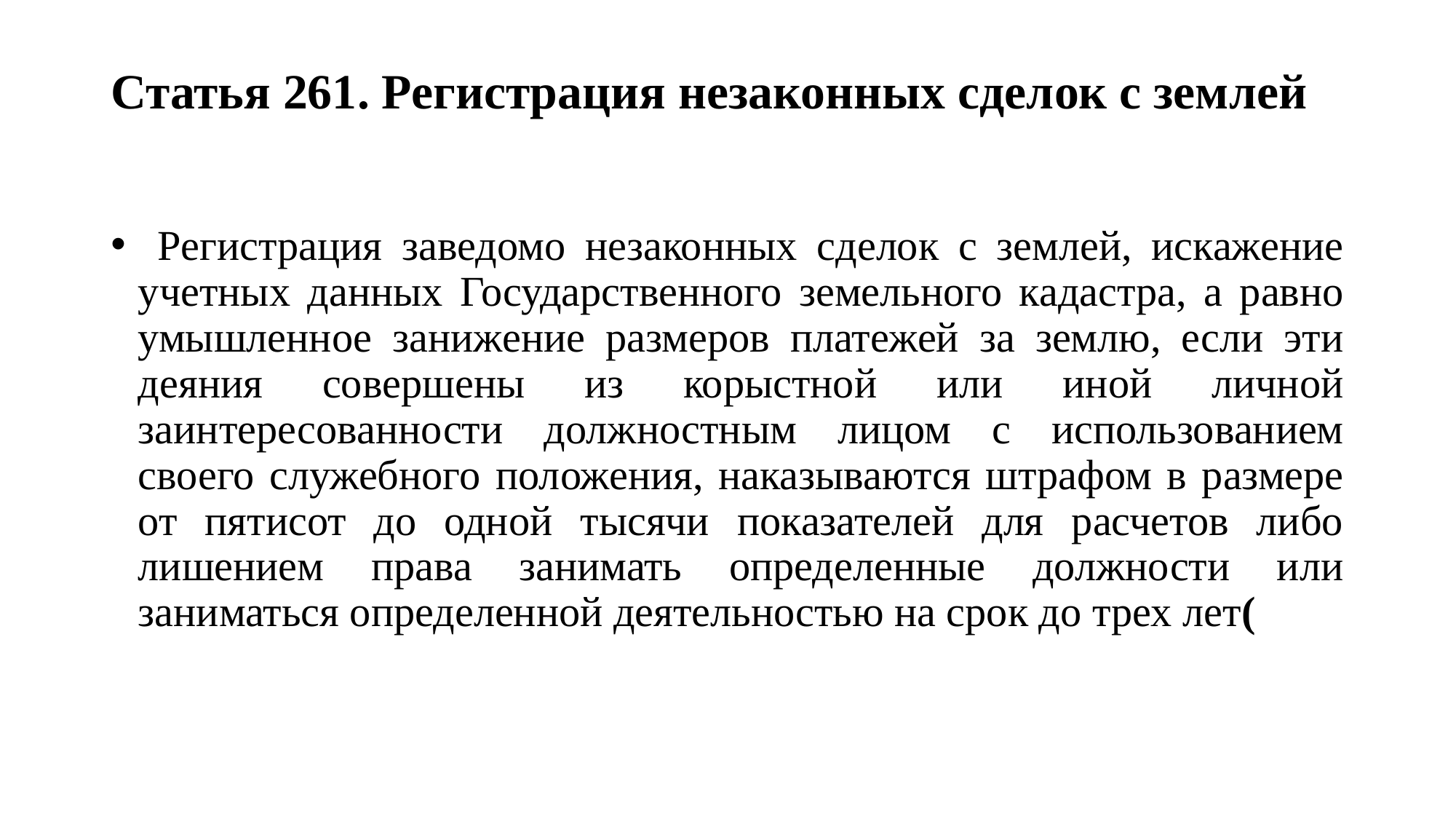

# Статья 261. Регистрация незаконных сделок с землей
 Регистрация заведомо незаконных сделок с землей, искажение учетных данных Государственного земельного кадастра, а равно умышленное занижение размеров платежей за землю, если эти деяния совершены из корыстной или иной личной заинтересованности должностным лицом с использованием своего служебного положения, наказываются штрафом в размере от пятисот до одной тысячи показателей для расчетов либо лишением права занимать определенные должности или заниматься определенной деятельностью на срок до трех лет(